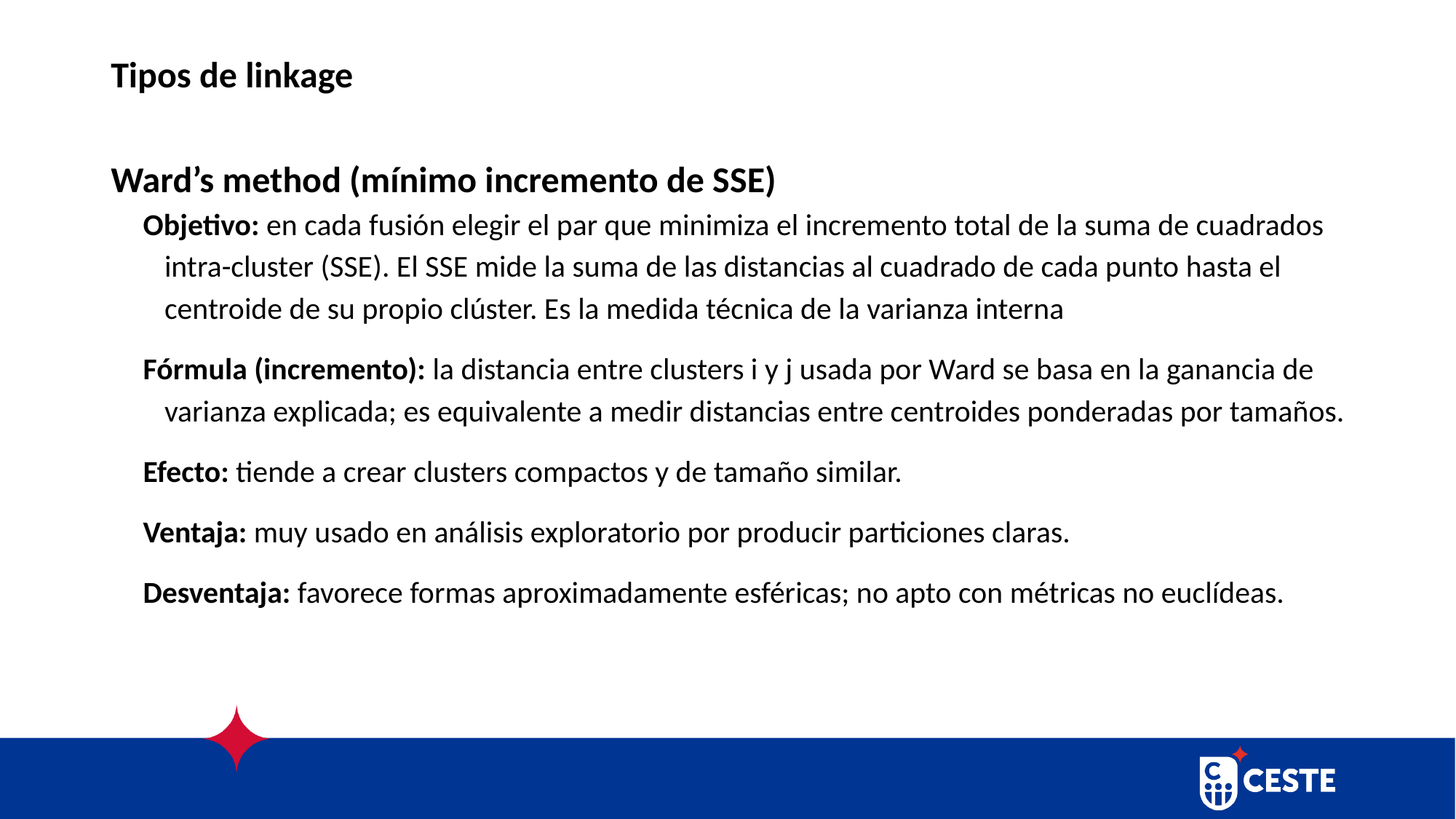

# Tipos de linkage
Ward’s method (mínimo incremento de SSE)
Objetivo: en cada fusión elegir el par que minimiza el incremento total de la suma de cuadrados intra-cluster (SSE). El SSE mide la suma de las distancias al cuadrado de cada punto hasta el centroide de su propio clúster. Es la medida técnica de la varianza interna
Fórmula (incremento): la distancia entre clusters i y j usada por Ward se basa en la ganancia de varianza explicada; es equivalente a medir distancias entre centroides ponderadas por tamaños.
Efecto: tiende a crear clusters compactos y de tamaño similar.
Ventaja: muy usado en análisis exploratorio por producir particiones claras.
Desventaja: favorece formas aproximadamente esféricas; no apto con métricas no euclídeas.